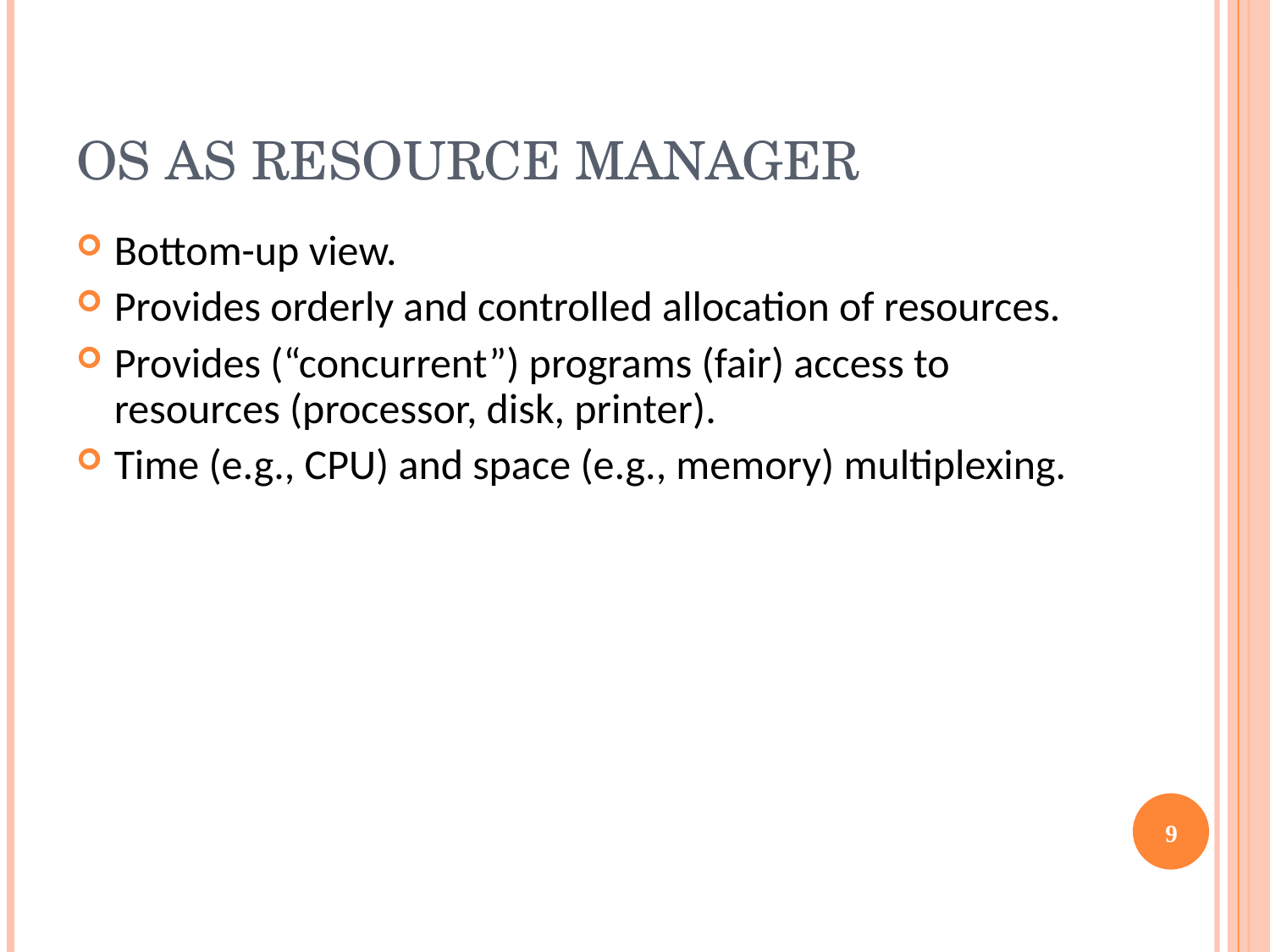

# OS AS RESOURCE MANAGER
Bottom-up view.
Provides orderly and controlled allocation of resources.
Provides (“concurrent”) programs (fair) access to resources (processor, disk, printer).
Time (e.g., CPU) and space (e.g., memory) multiplexing.
9